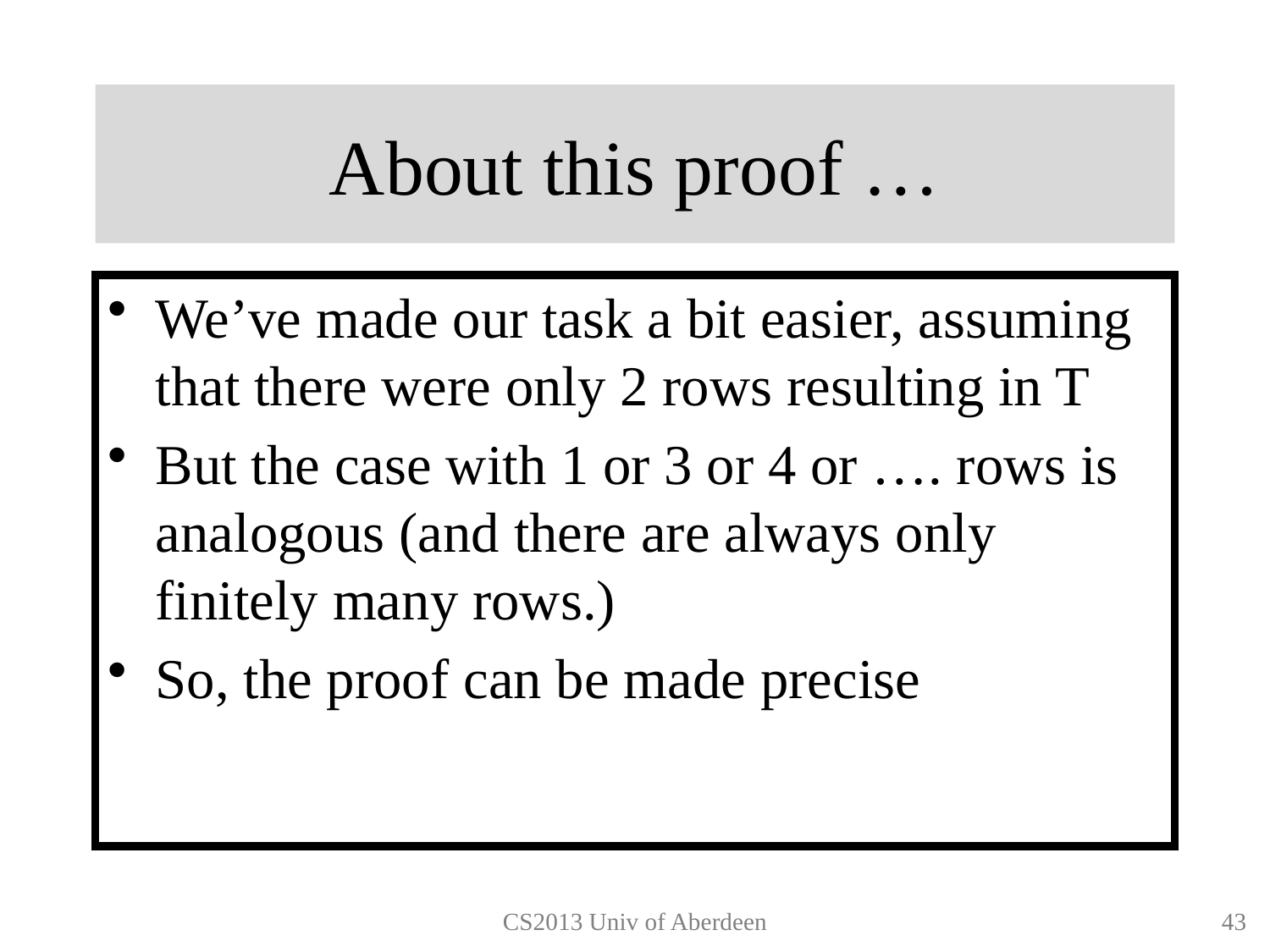

# About this proof …
We’ve made our task a bit easier, assuming that there were only 2 rows resulting in T
But the case with 1 or 3 or 4 or …. rows is analogous (and there are always only finitely many rows.)
So, the proof can be made precise
CS2013 Univ of Aberdeen
43